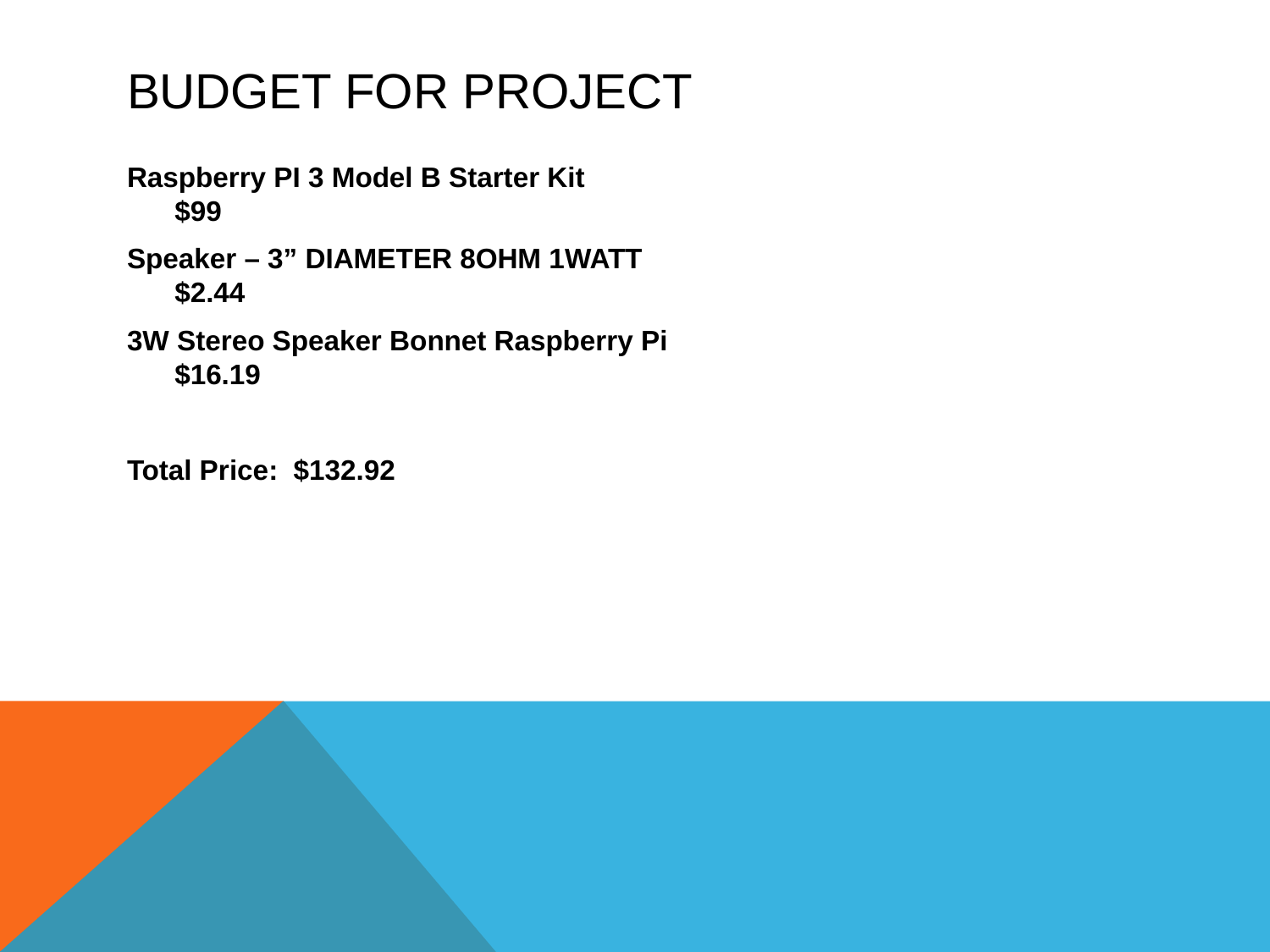

# Budget for project
Raspberry PI 3 Model B Starter Kit
$99
Speaker – 3” DIAMETER 8OHM 1WATT
$2.44
3W Stereo Speaker Bonnet Raspberry Pi
$16.19

Total Price:  $132.92